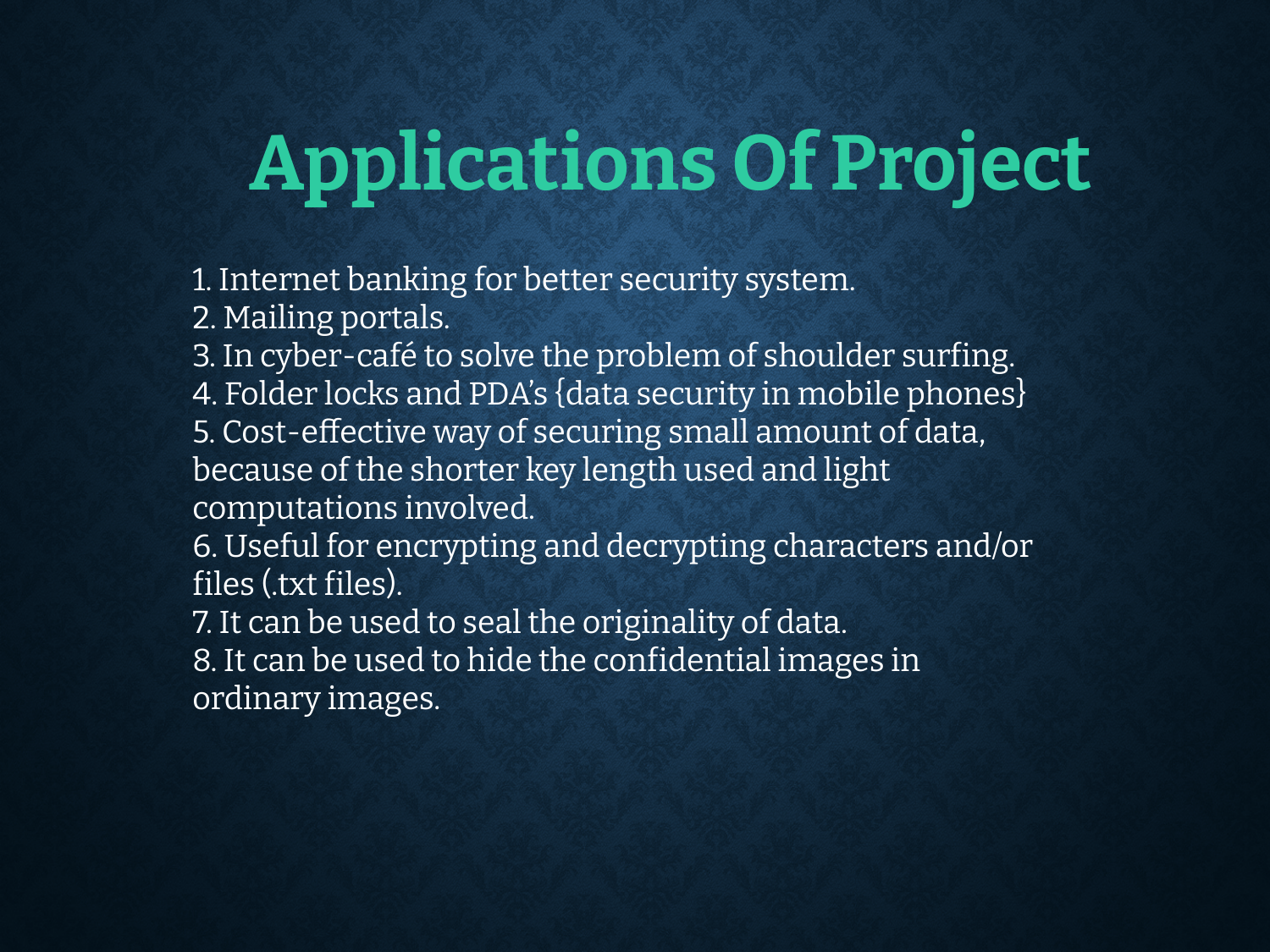

Applications Of Project

1. Internet banking for better security system.
2. Mailing portals.
3. In cyber-café to solve the problem of shoulder surfing.
4. Folder locks and PDA’s {data security in mobile phones}
5. Cost-effective way of securing small amount of data, because of the shorter key length used and light computations involved.
6. Useful for encrypting and decrypting characters and/or files (.txt files).
7. It can be used to seal the originality of data.
8. It can be used to hide the confidential images in ordinary images.